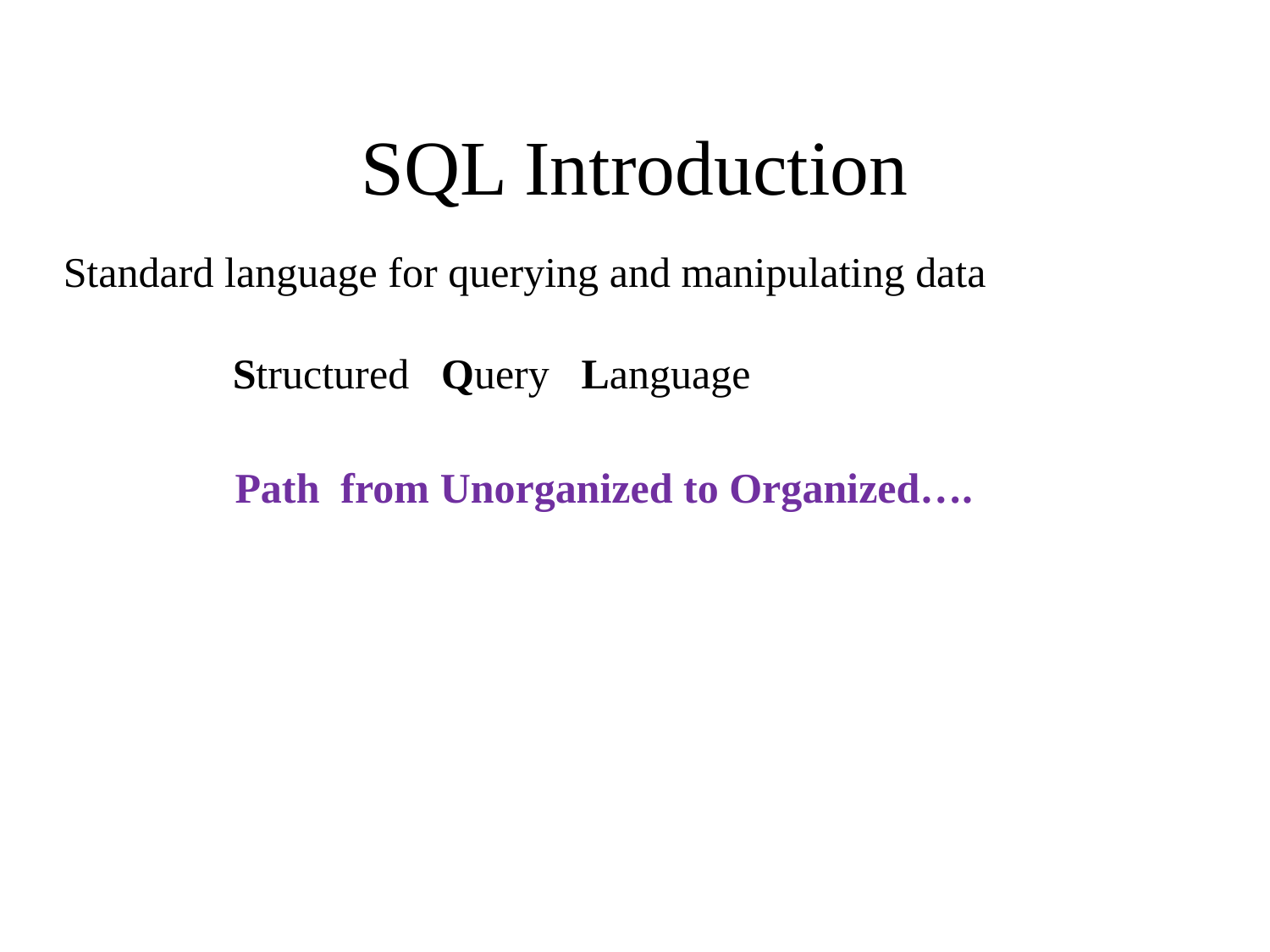

# SQL Introduction
Standard language for querying and manipulating data

                Structured   Query   Language
Path  from Unorganized to Organized….